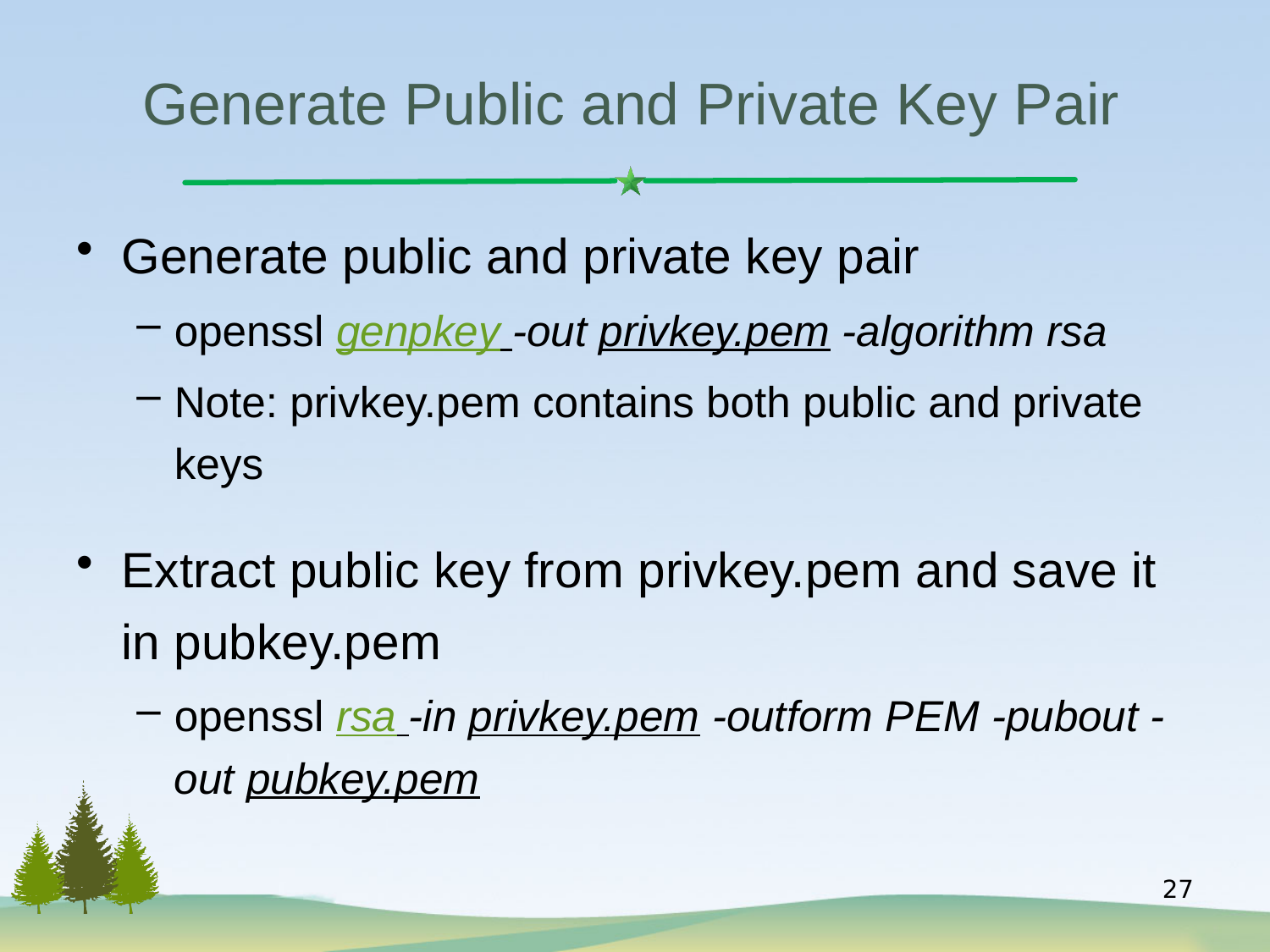

# Generate Public and Private Key Pair
Generate public and private key pair
openssl genpkey -out privkey.pem -algorithm rsa
Note: privkey.pem contains both public and private keys

Extract public key from privkey.pem and save it in pubkey.pem
openssl rsa -in privkey.pem -outform PEM -pubout -out pubkey.pem
27